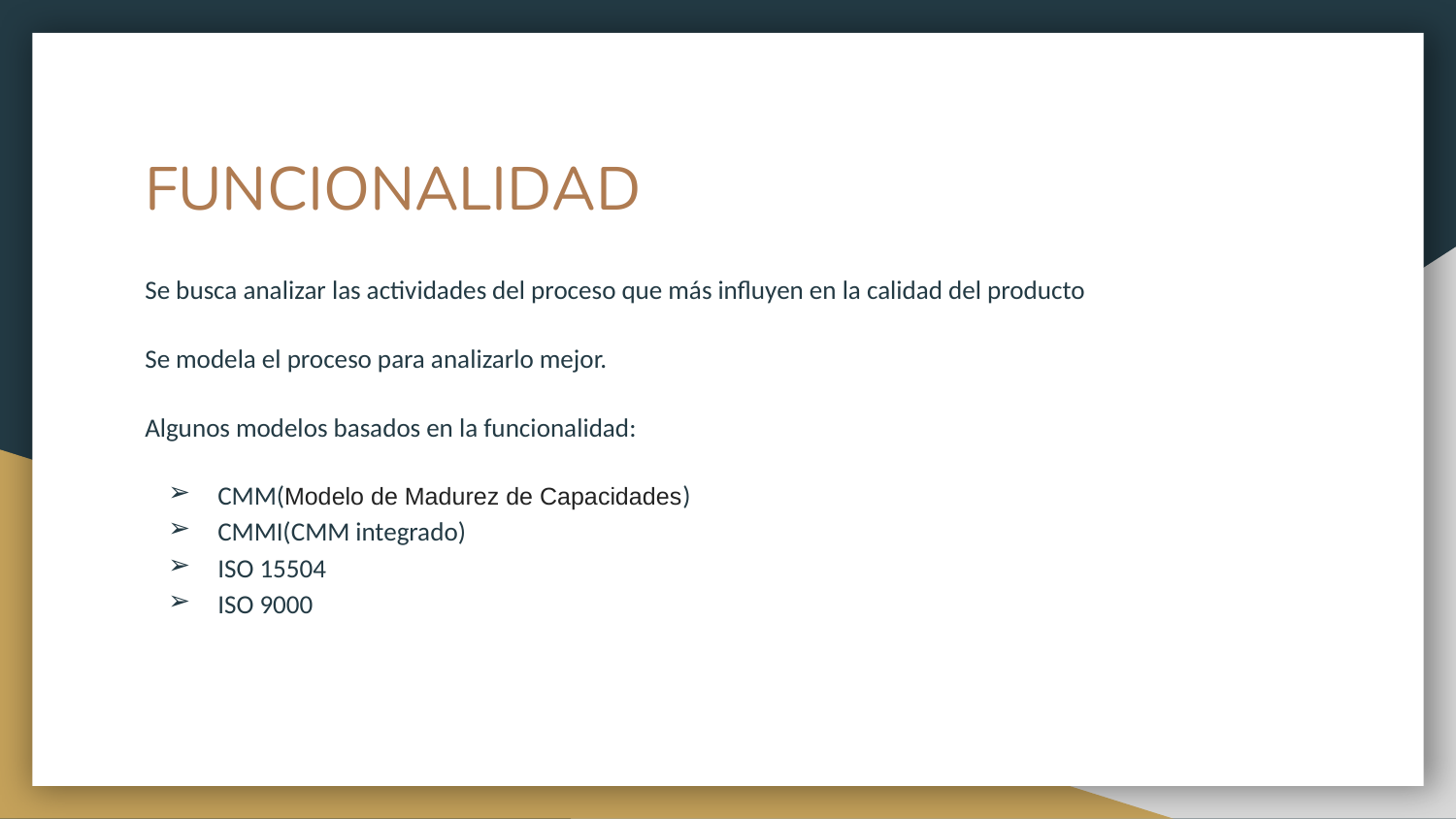

# FUNCIONALIDAD
Se busca analizar las actividades del proceso que más influyen en la calidad del producto
Se modela el proceso para analizarlo mejor.
Algunos modelos basados en la funcionalidad:
CMM(Modelo de Madurez de Capacidades)
CMMI(CMM integrado)
ISO 15504
ISO 9000